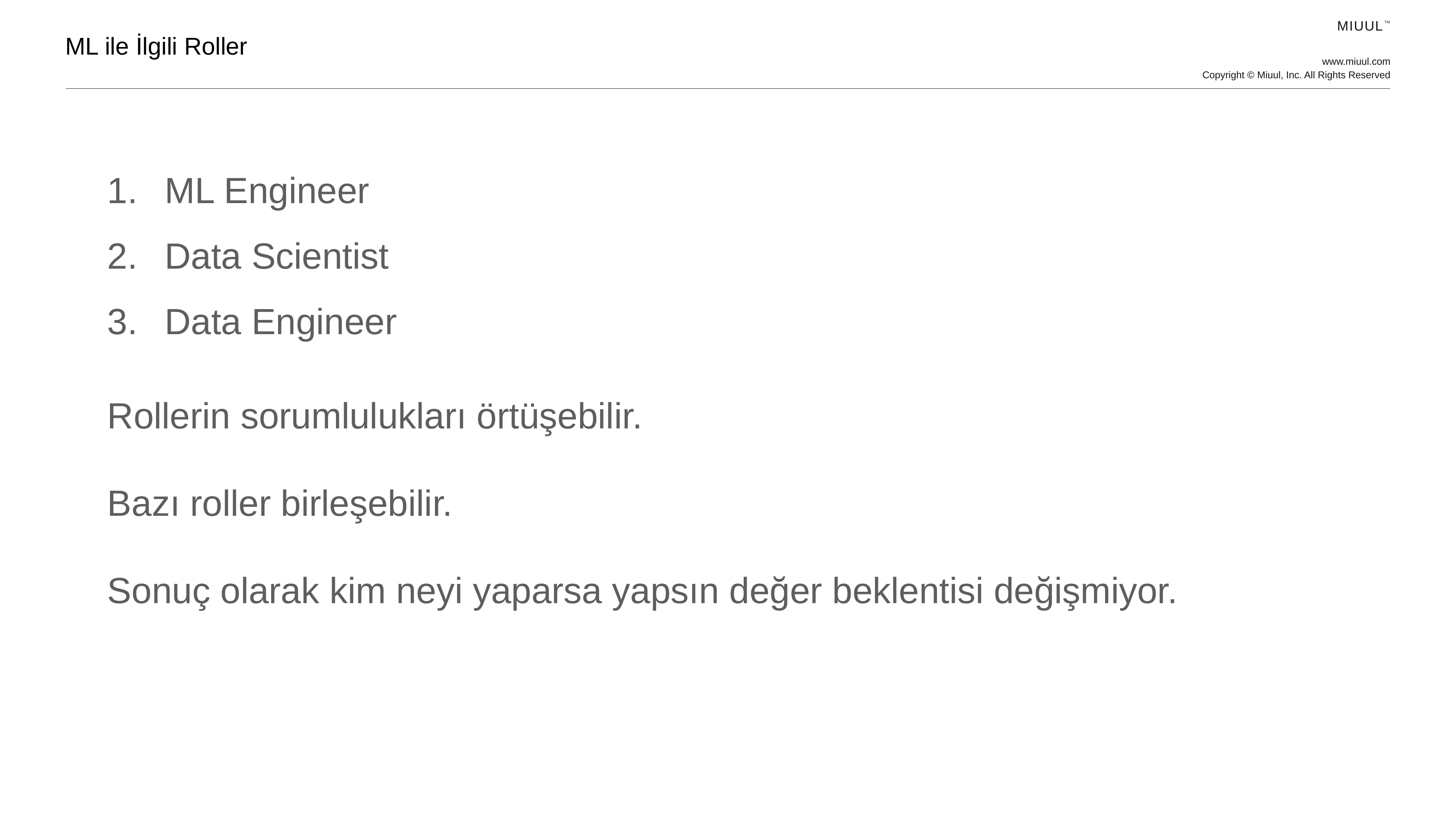

ML ile İlgili Roller
ML Engineer
Data Scientist
Data Engineer
Rollerin sorumlulukları örtüşebilir.
Bazı roller birleşebilir.
Sonuç olarak kim neyi yaparsa yapsın değer beklentisi değişmiyor.